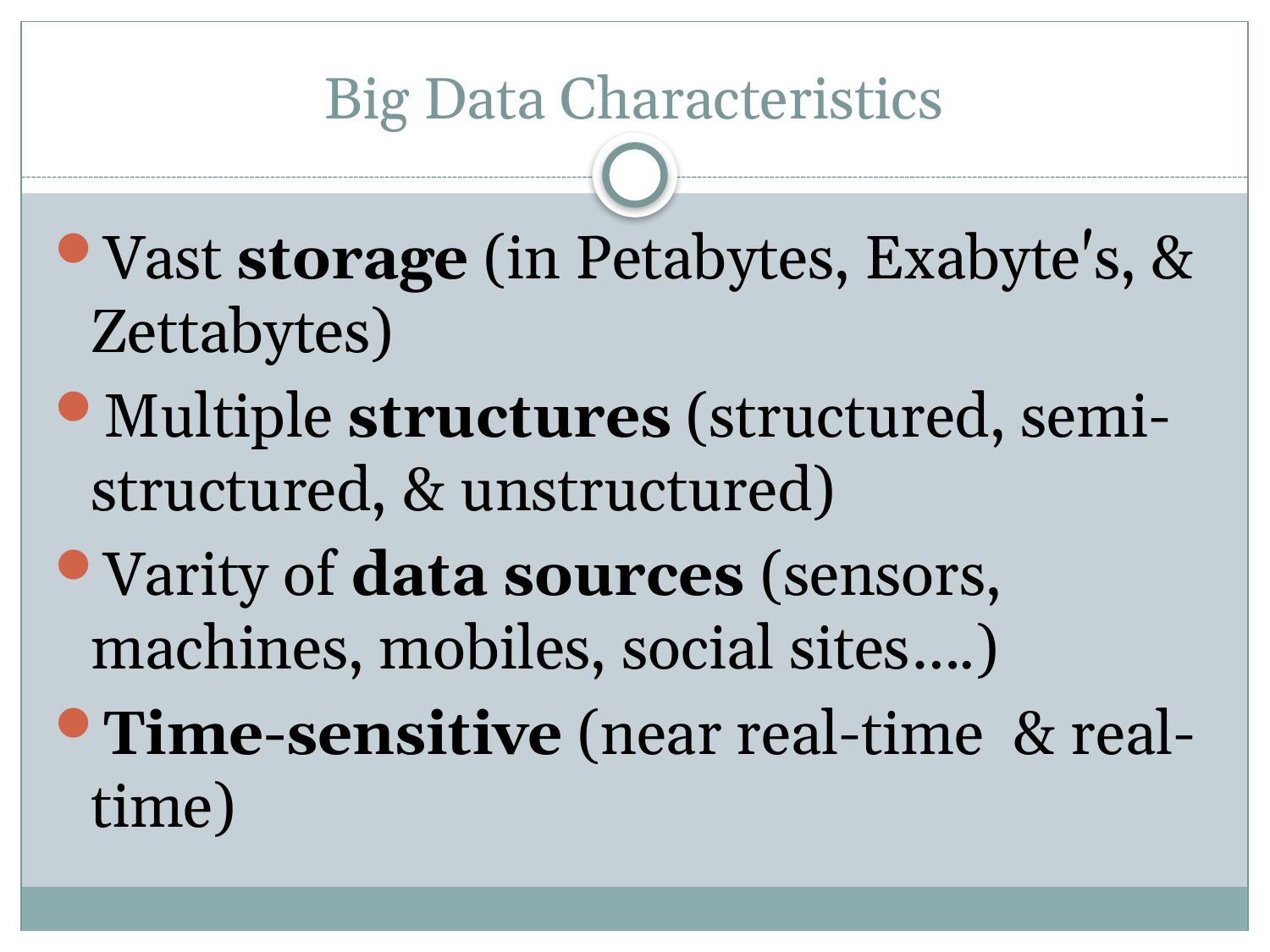

# Big Data Characteristics
Vast storage (in Petabytes, Exabyte's, & Zettabytes)
Multiple structures (structured, semi-structured, & unstructured)
Varity of data sources (sensors, machines, mobiles, social sites….)
Time-sensitive (near real-time  & real-time)